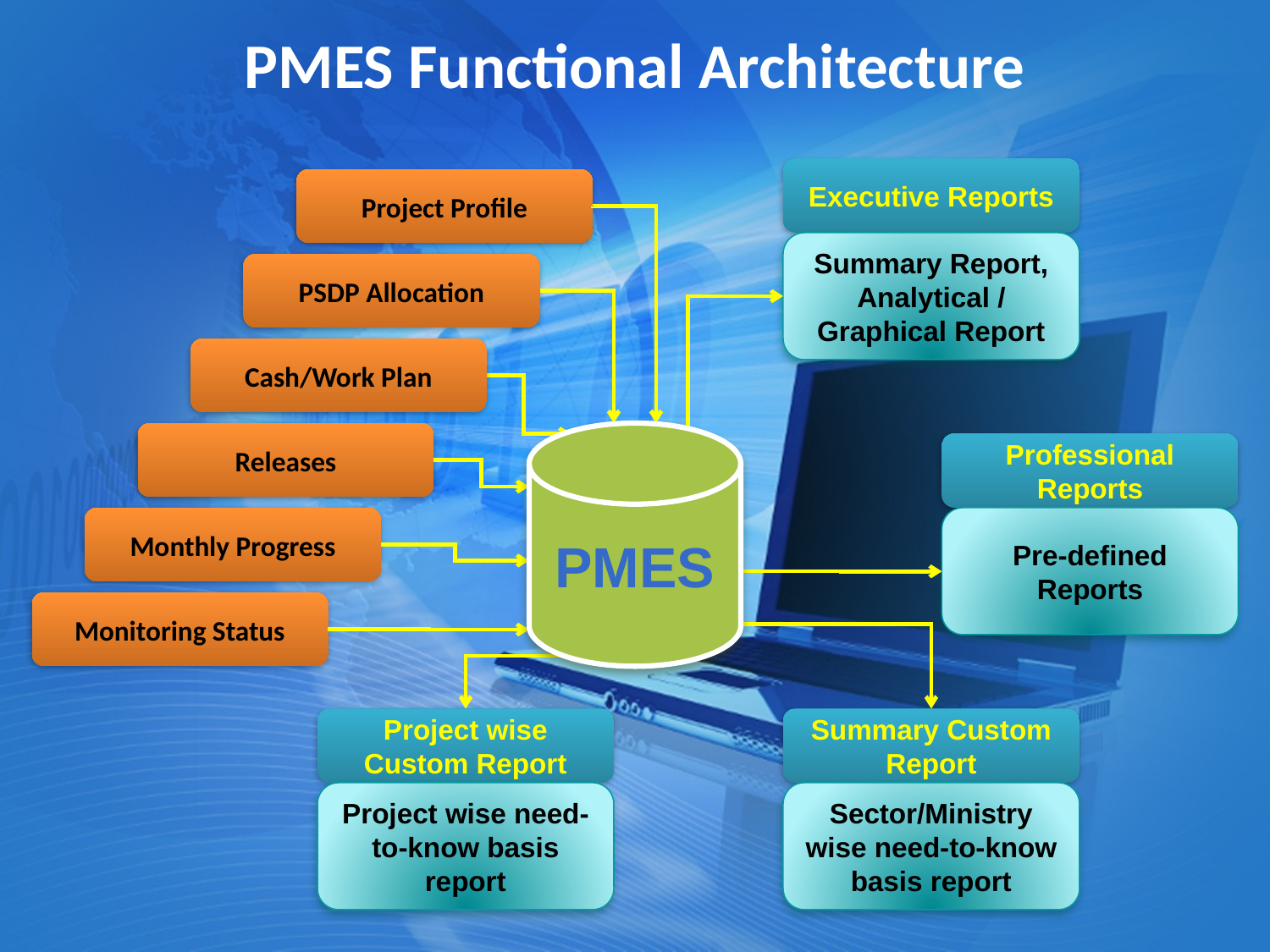

PMES Functional Architecture
Executive Reports
Summary Report, Analytical / Graphical Report
Project Profile
PSDP Allocation
Cash/Work Plan
Releases
PMES
Professional Reports
Pre-defined Reports
Monthly Progress
Monitoring Status
Project wise Custom Report
Project wise need-to-know basis report
Summary Custom Report
Sector/Ministry wise need-to-know basis report